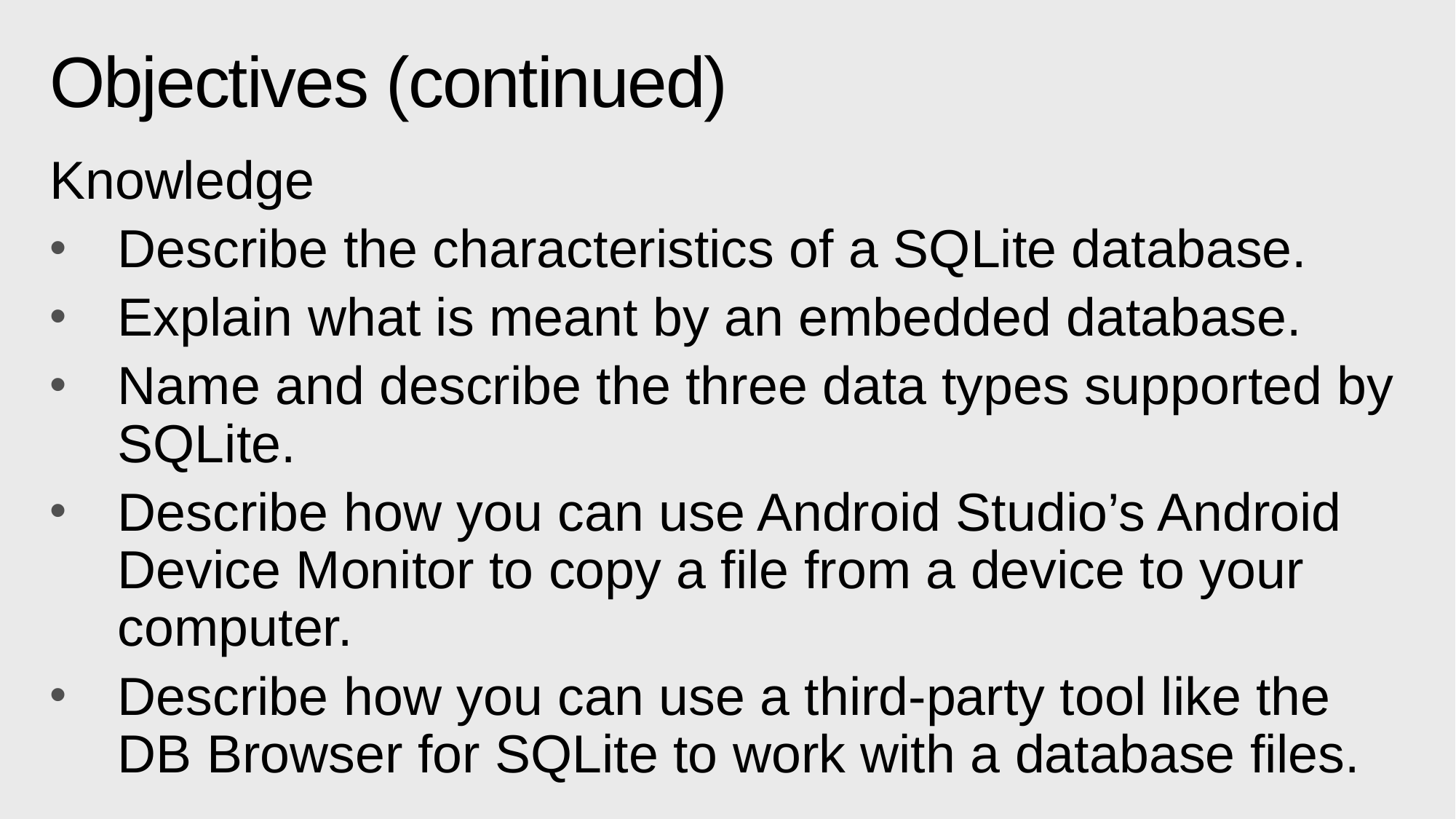

# Objectives (continued)
Knowledge
Describe the characteristics of a SQLite database.
Explain what is meant by an embedded database.
Name and describe the three data types supported by SQLite.
Describe how you can use Android Studio’s Android Device Monitor to copy a file from a device to your computer.
Describe how you can use a third-party tool like the DB Browser for SQLite to work with a database files.